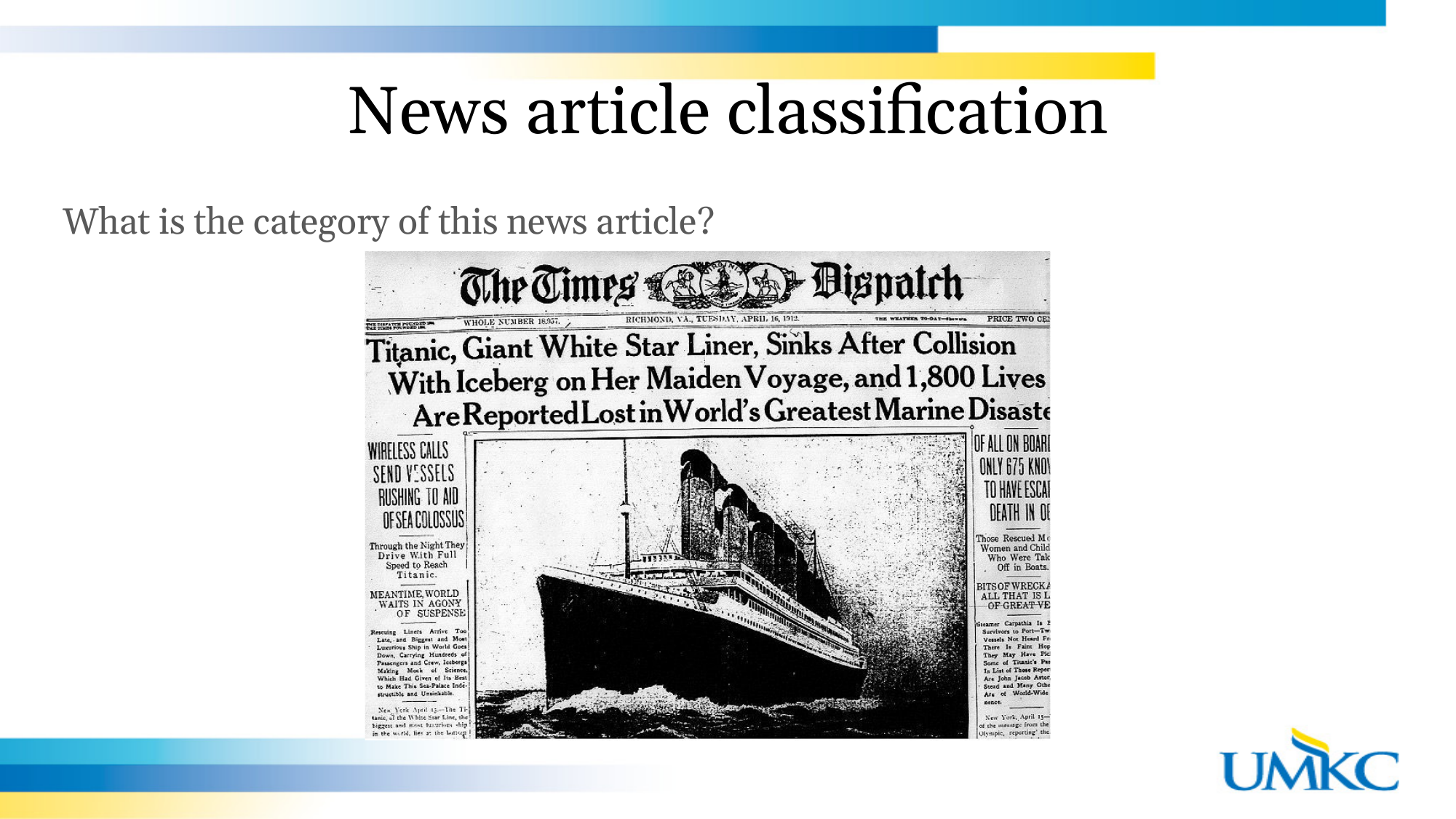

# News article classification
What is the category of this news article?